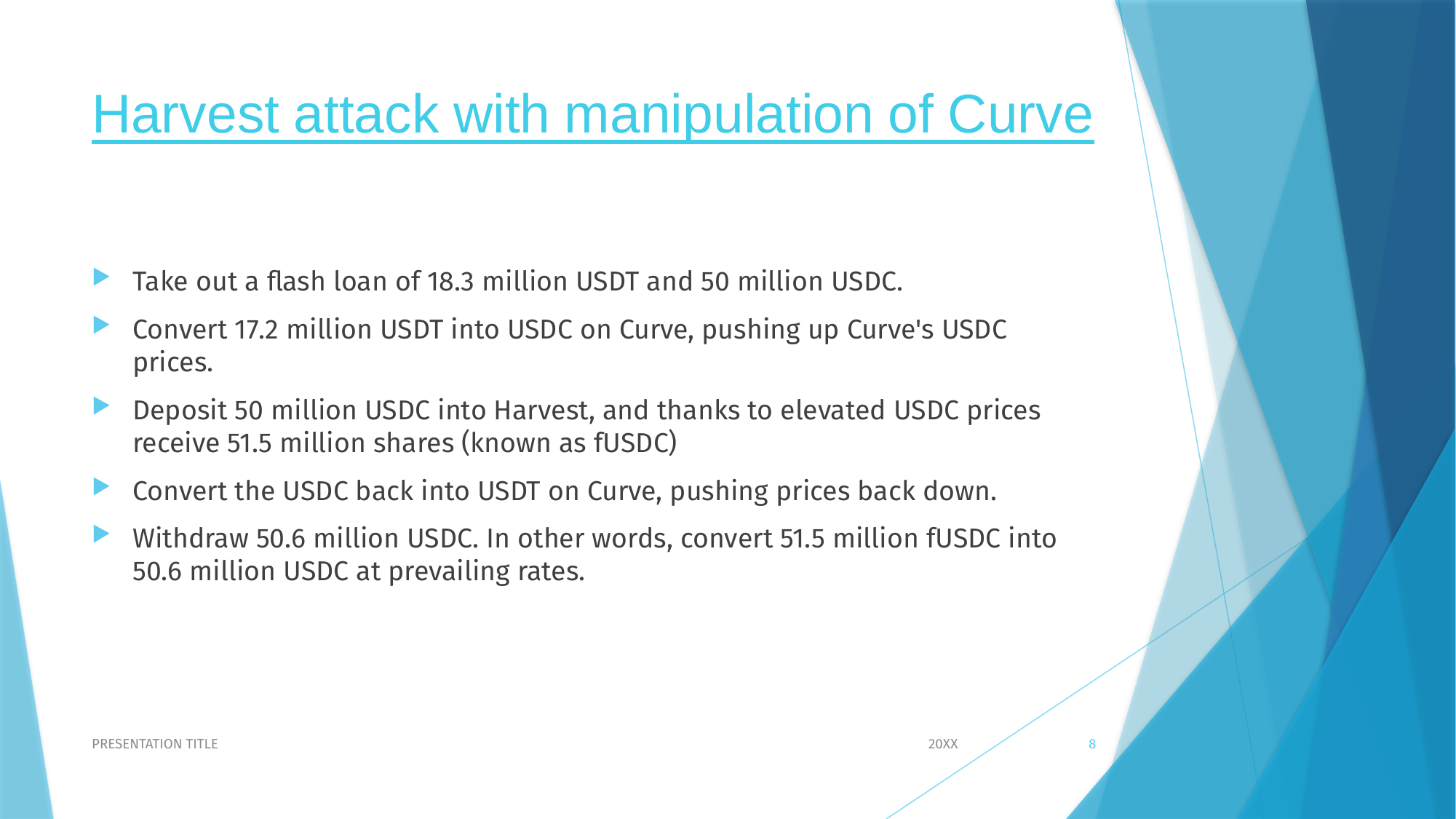

# Harvest attack with manipulation of Curve
Take out a flash loan of 18.3 million USDT and 50 million USDC.
Convert 17.2 million USDT into USDC on Curve, pushing up Curve's USDC prices.
Deposit 50 million USDC into Harvest, and thanks to elevated USDC prices receive 51.5 million shares (known as fUSDC)
Convert the USDC back into USDT on Curve, pushing prices back down.
Withdraw 50.6 million USDC. In other words, convert 51.5 million fUSDC into 50.6 million USDC at prevailing rates.

PRESENTATION TITLE
20XX
8